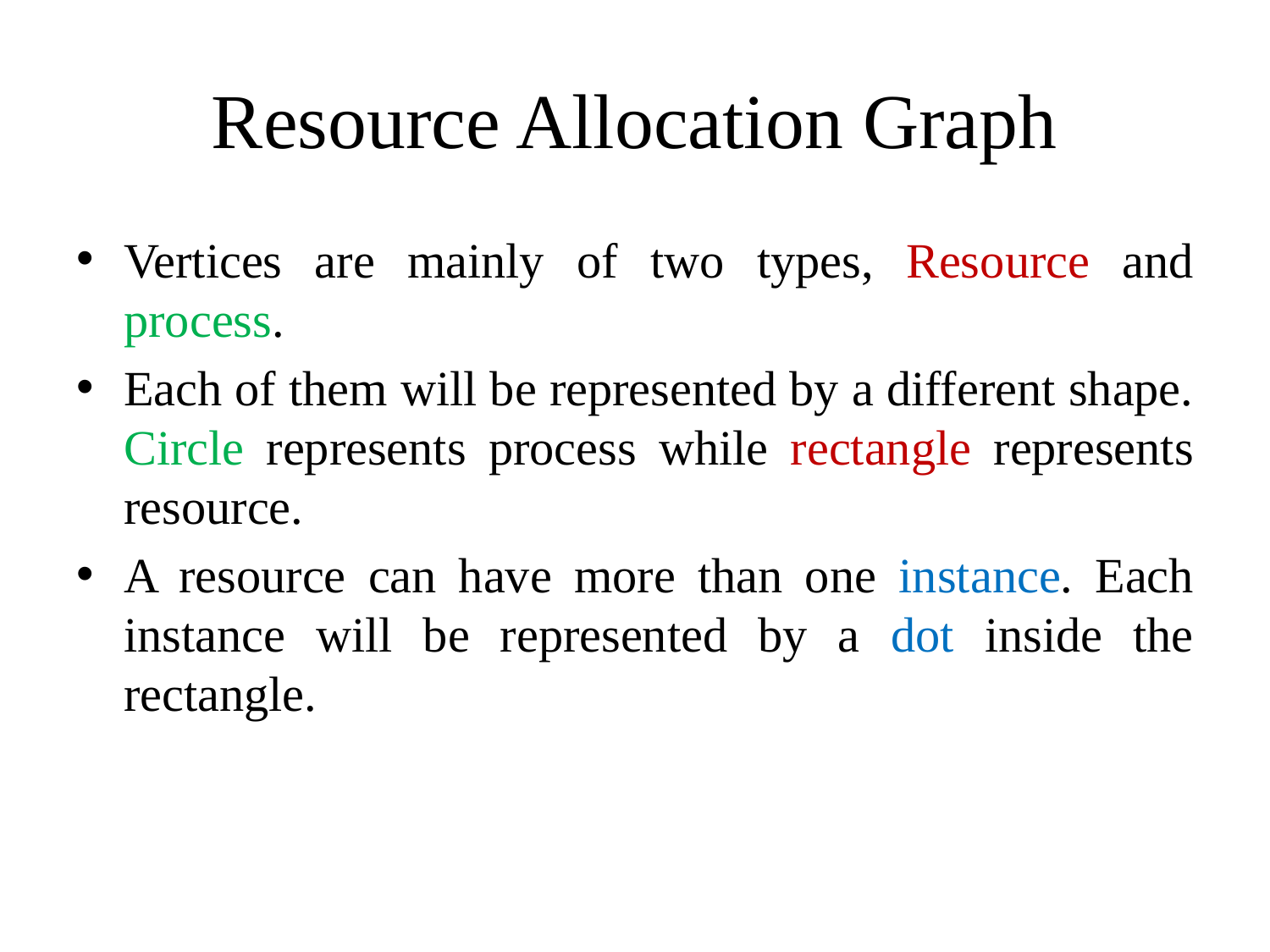

# Resource Allocation Graph
Vertices are mainly of two types, Resource and process.
Each of them will be represented by a different shape. Circle represents process while rectangle represents resource.
A resource can have more than one instance. Each instance will be represented by a dot inside the rectangle.